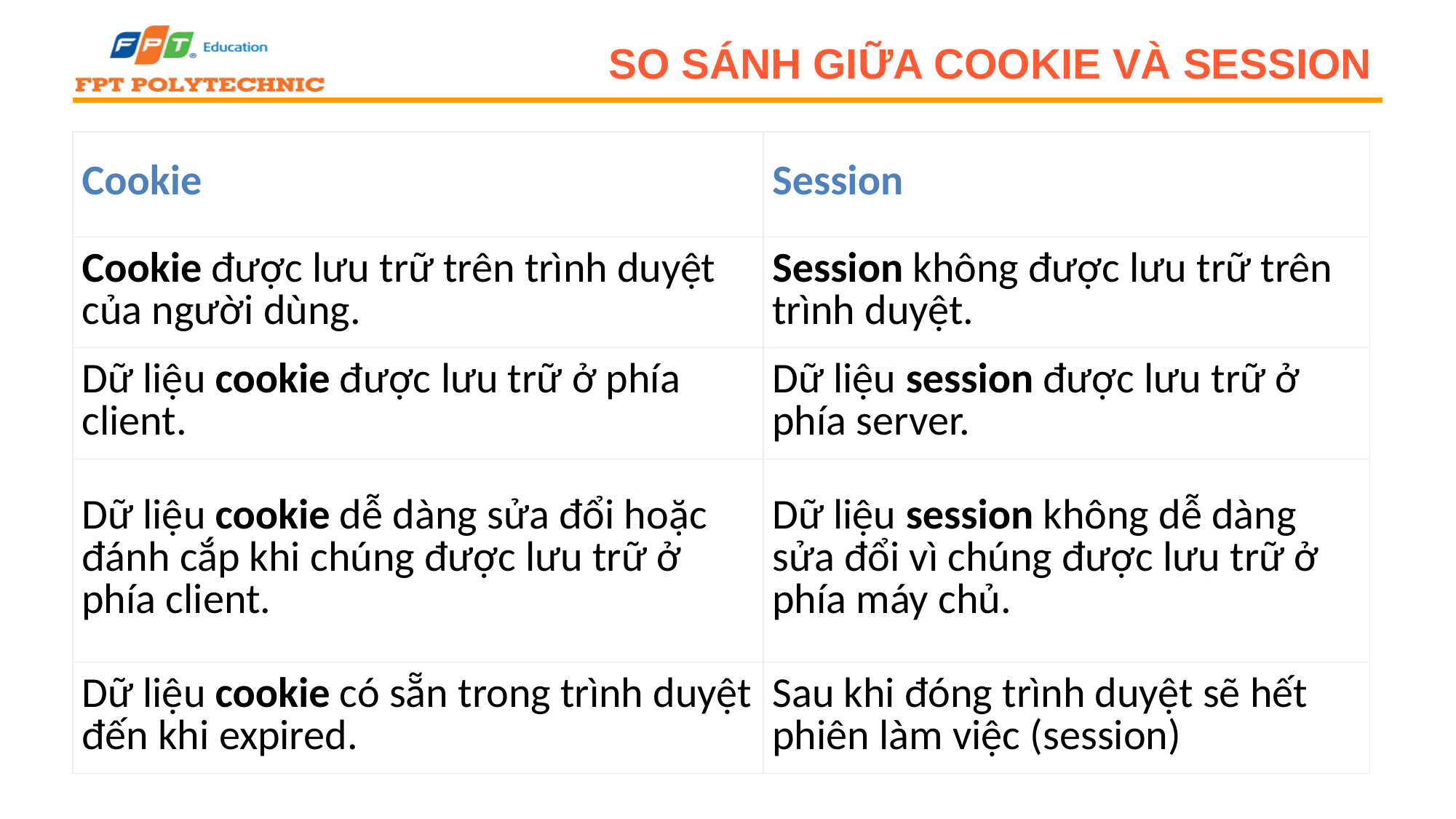

# So sánh giữa Cookie và Session

| Cookie | Session |
| --- | --- |
| Cookie được lưu trữ trên trình duyệt của người dùng. | Session không được lưu trữ trên trình duyệt. |
| Dữ liệu cookie được lưu trữ ở phía client. | Dữ liệu session được lưu trữ ở phía server. |
| Dữ liệu cookie dễ dàng sửa đổi hoặc đánh cắp khi chúng được lưu trữ ở phía client. | Dữ liệu session không dễ dàng sửa đổi vì chúng được lưu trữ ở phía máy chủ. |
| Dữ liệu cookie có sẵn trong trình duyệt đến khi expired. | Sau khi đóng trình duyệt sẽ hết phiên làm việc (session) |